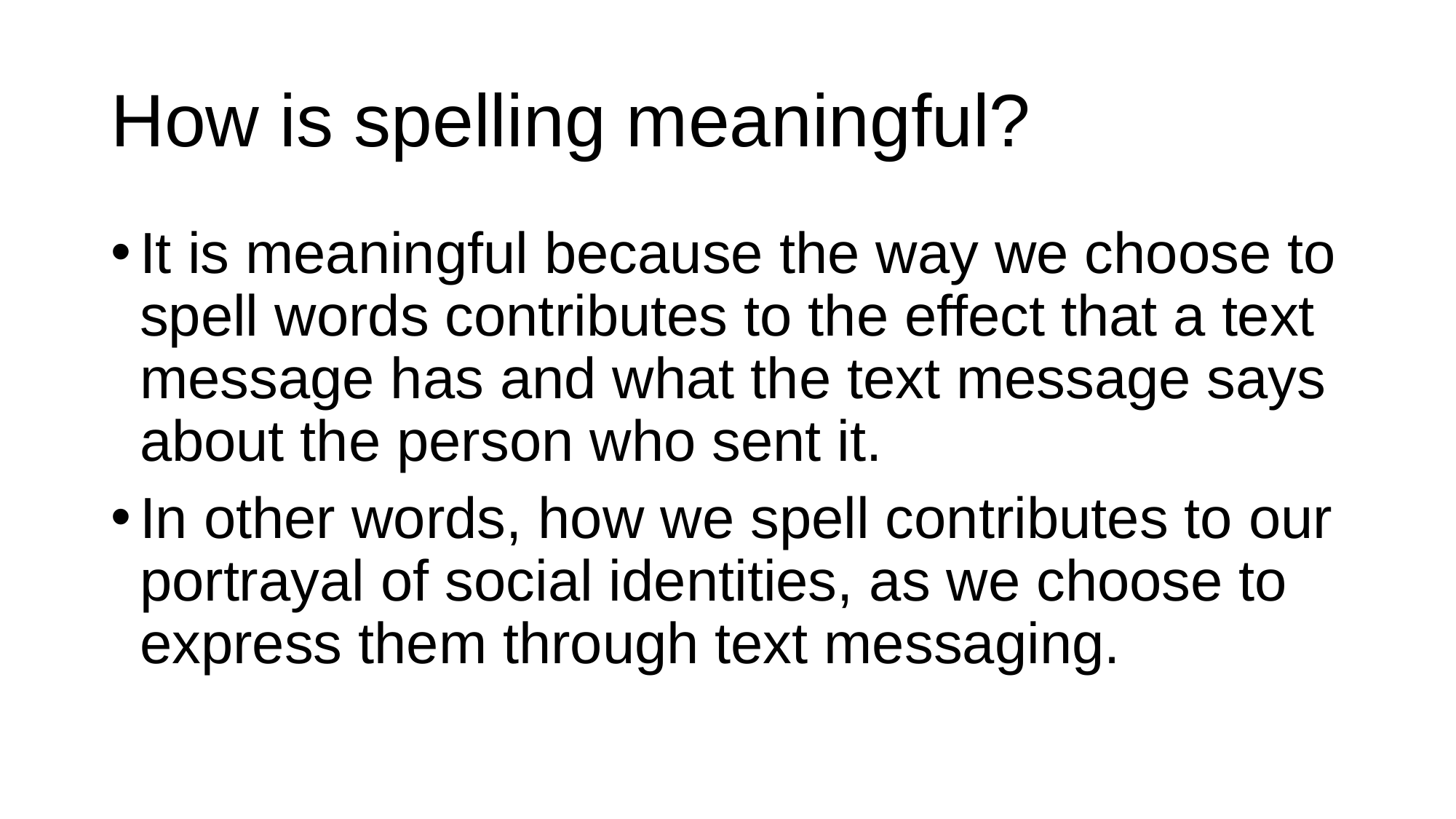

# How is spelling meaningful?
It is meaningful because the way we choose to spell words contributes to the effect that a text message has and what the text message says about the person who sent it.
In other words, how we spell contributes to our portrayal of social identities, as we choose to express them through text messaging.